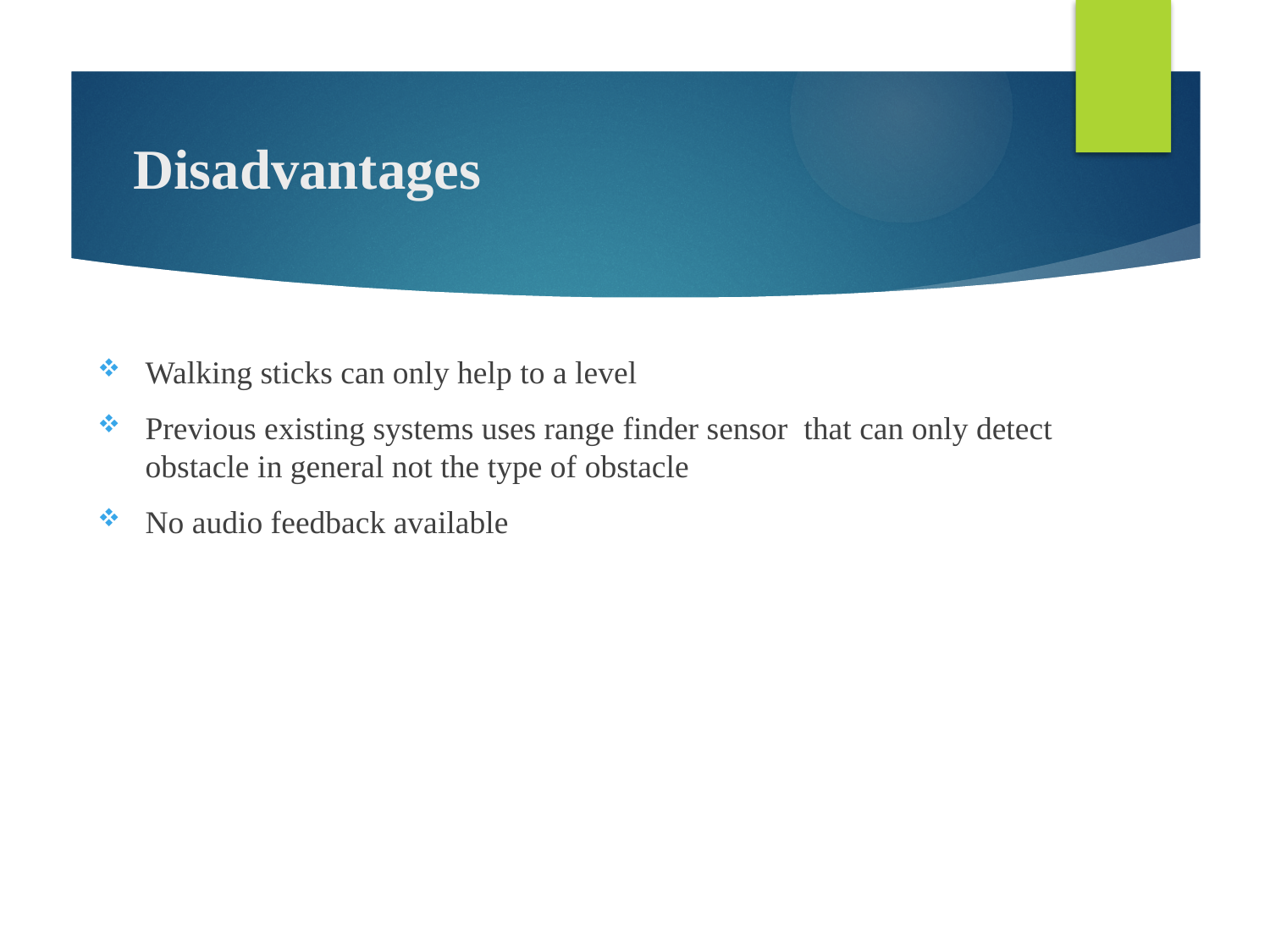

# Disadvantages
Walking sticks can only help to a level
Previous existing systems uses range finder sensor  that can only detect obstacle in general not the type of obstacle
No audio feedback available